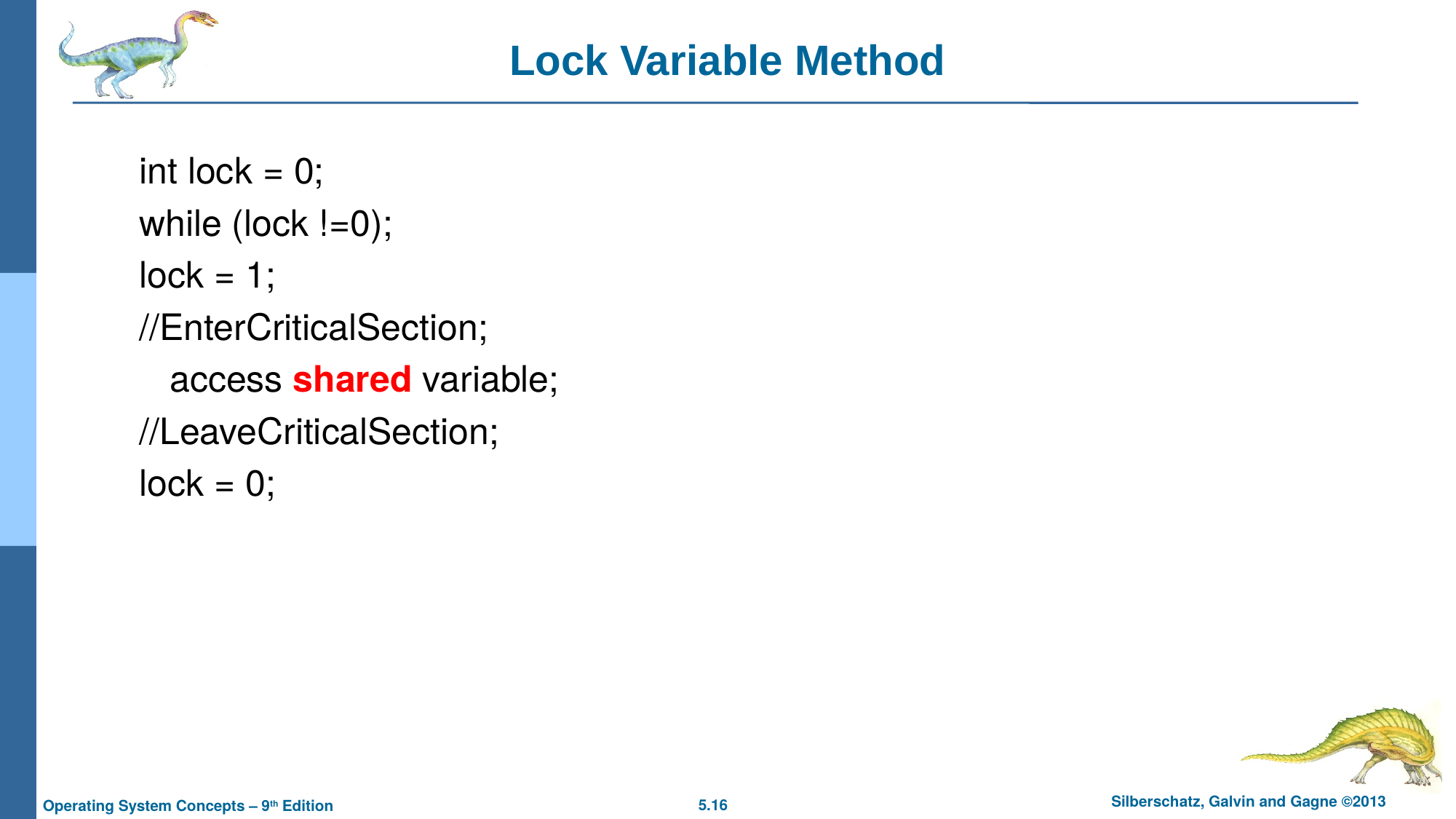

# Lock Variable Method
int lock = 0;
while (lock !=0);
lock = 1;
//EnterCriticalSection;
   access shared variable;
//LeaveCriticalSection;
lock = 0;